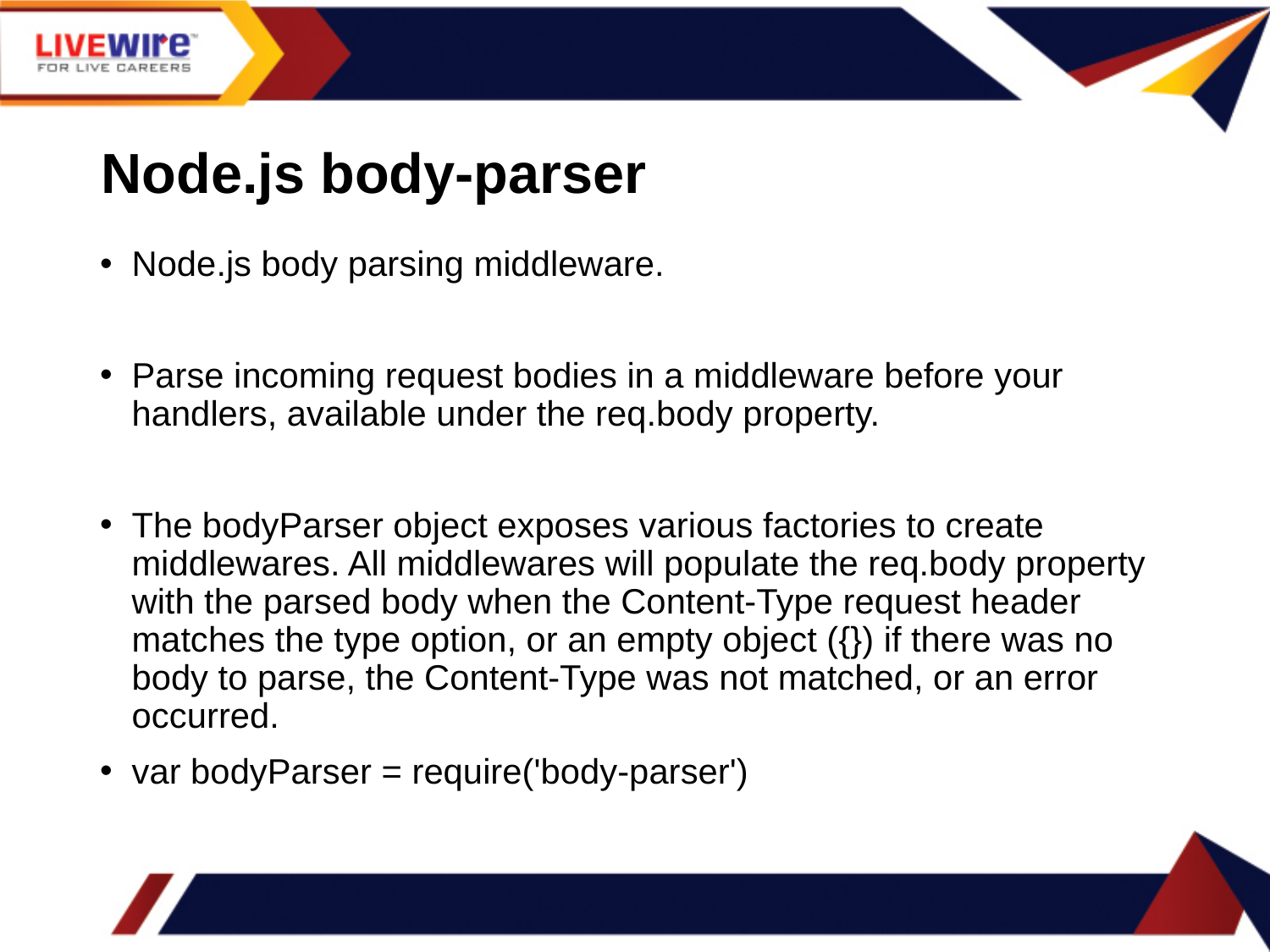

# Node.js body-parser
Node.js body parsing middleware.

Parse incoming request bodies in a middleware before your handlers, available under the req.body property.

The bodyParser object exposes various factories to create middlewares. All middlewares will populate the req.body property with the parsed body when the Content-Type request header matches the type option, or an empty object ({}) if there was no body to parse, the Content-Type was not matched, or an error occurred.
var bodyParser = require('body-parser')

32